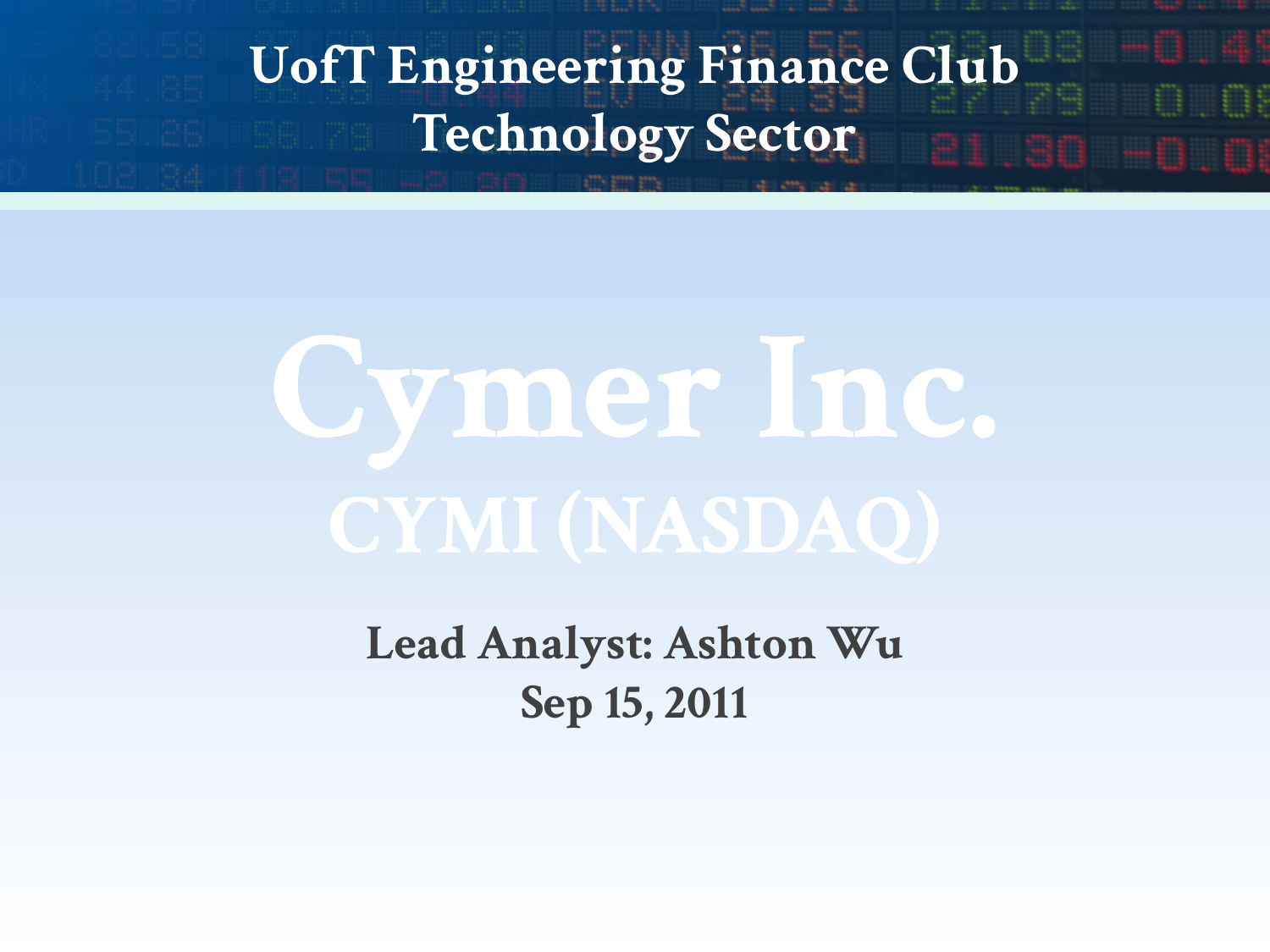

UofT Engineering Finance Club
Technology Sector
Cymer Inc.
CYMI (NASDAQ)
Lead Analyst: Ashton Wu
Sep 15, 2011